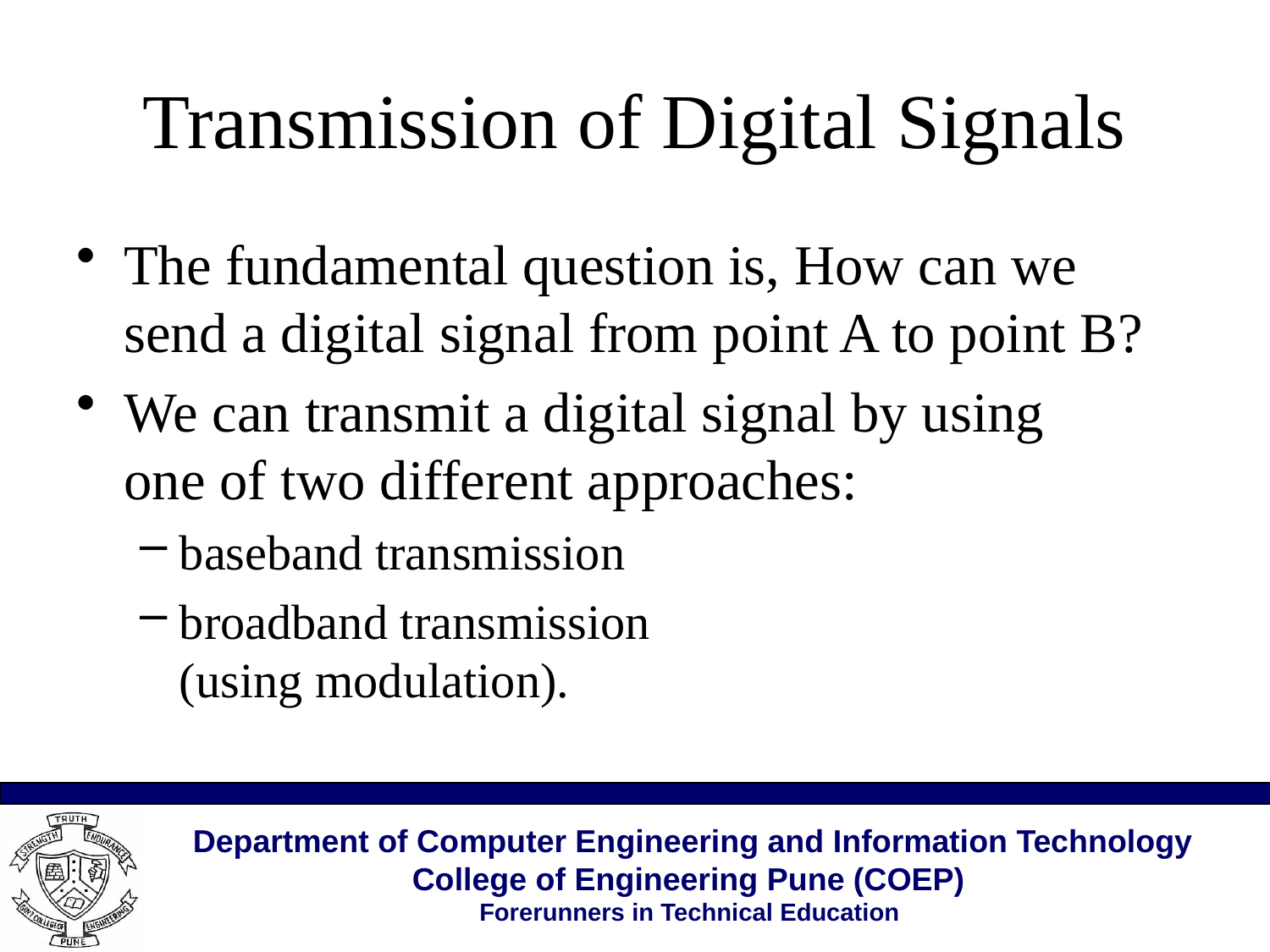

# Transmission of Digital Signals
The fundamental question is, How can we
send a digital signal from point A to point B?
We can transmit a digital signal by using
one of two different approaches:
baseband transmission
broadband transmission
(using modulation).